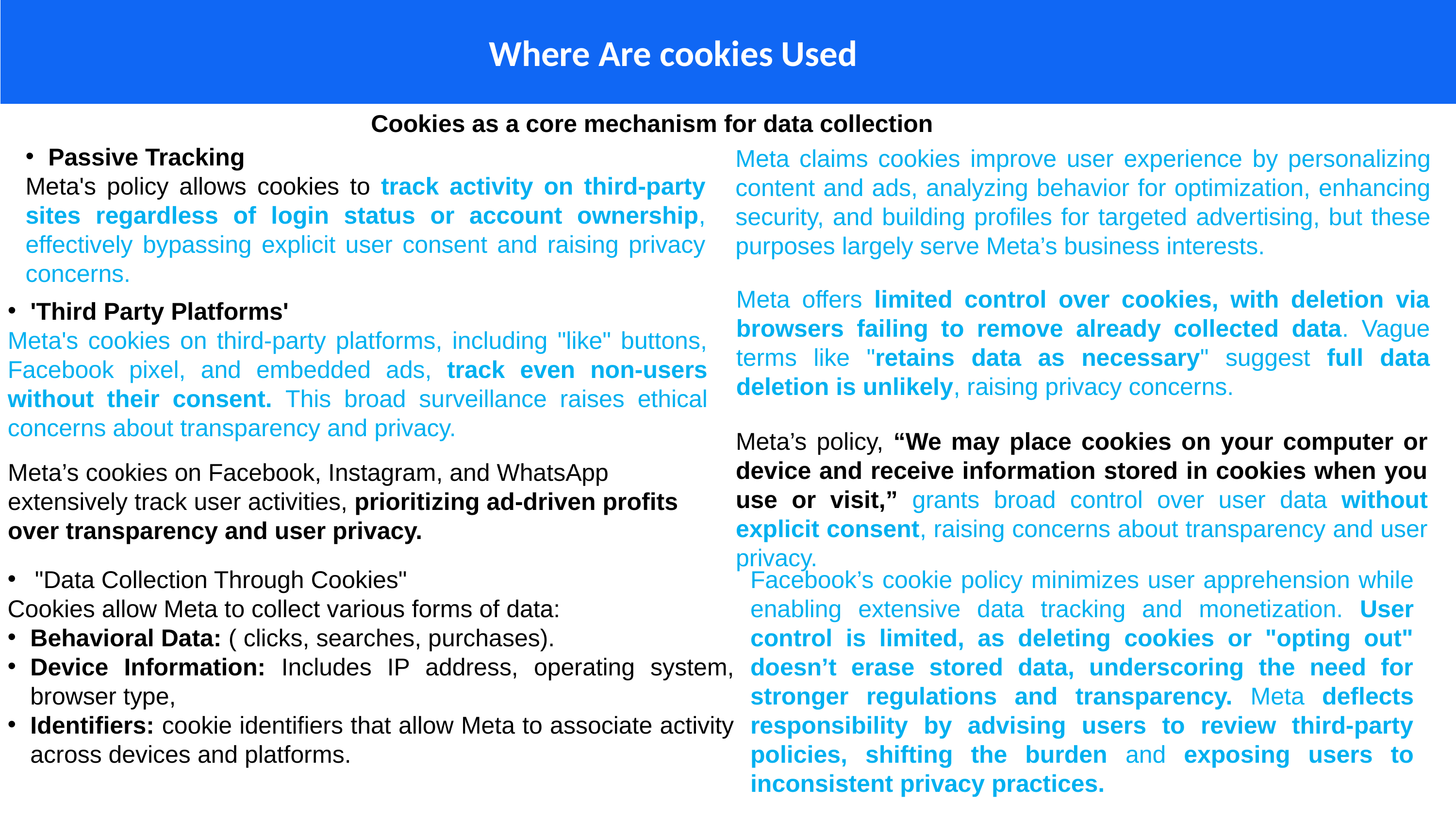

Where Are cookies Used
Cookies as a core mechanism for data collection
Passive Tracking
Meta's policy allows cookies to track activity on third-party sites regardless of login status or account ownership, effectively bypassing explicit user consent and raising privacy concerns.

Meta claims cookies improve user experience by personalizing content and ads, analyzing behavior for optimization, enhancing security, and building profiles for targeted advertising, but these purposes largely serve Meta’s business interests.

Meta offers limited control over cookies, with deletion via browsers failing to remove already collected data. Vague terms like "retains data as necessary" suggest full data deletion is unlikely, raising privacy concerns.

'Third Party Platforms'
Meta's cookies on third-party platforms, including "like" buttons, Facebook pixel, and embedded ads, track even non-users without their consent. This broad surveillance raises ethical concerns about transparency and privacy.

Meta’s policy, “We may place cookies on your computer or device and receive information stored in cookies when you use or visit,” grants broad control over user data without explicit consent, raising concerns about transparency and user privacy.

Meta’s cookies on Facebook, Instagram, and WhatsApp extensively track user activities, prioritizing ad-driven profits over transparency and user privacy.
"Data Collection Through Cookies"
Cookies allow Meta to collect various forms of data:
Behavioral Data: ( clicks, searches, purchases).
Device Information: Includes IP address, operating system, browser type,
Identifiers: cookie identifiers that allow Meta to associate activity across devices and platforms.

Facebook’s cookie policy minimizes user apprehension while enabling extensive data tracking and monetization. User control is limited, as deleting cookies or "opting out" doesn’t erase stored data, underscoring the need for stronger regulations and transparency. Meta deflects responsibility by advising users to review third-party policies, shifting the burden and exposing users to inconsistent privacy practices.